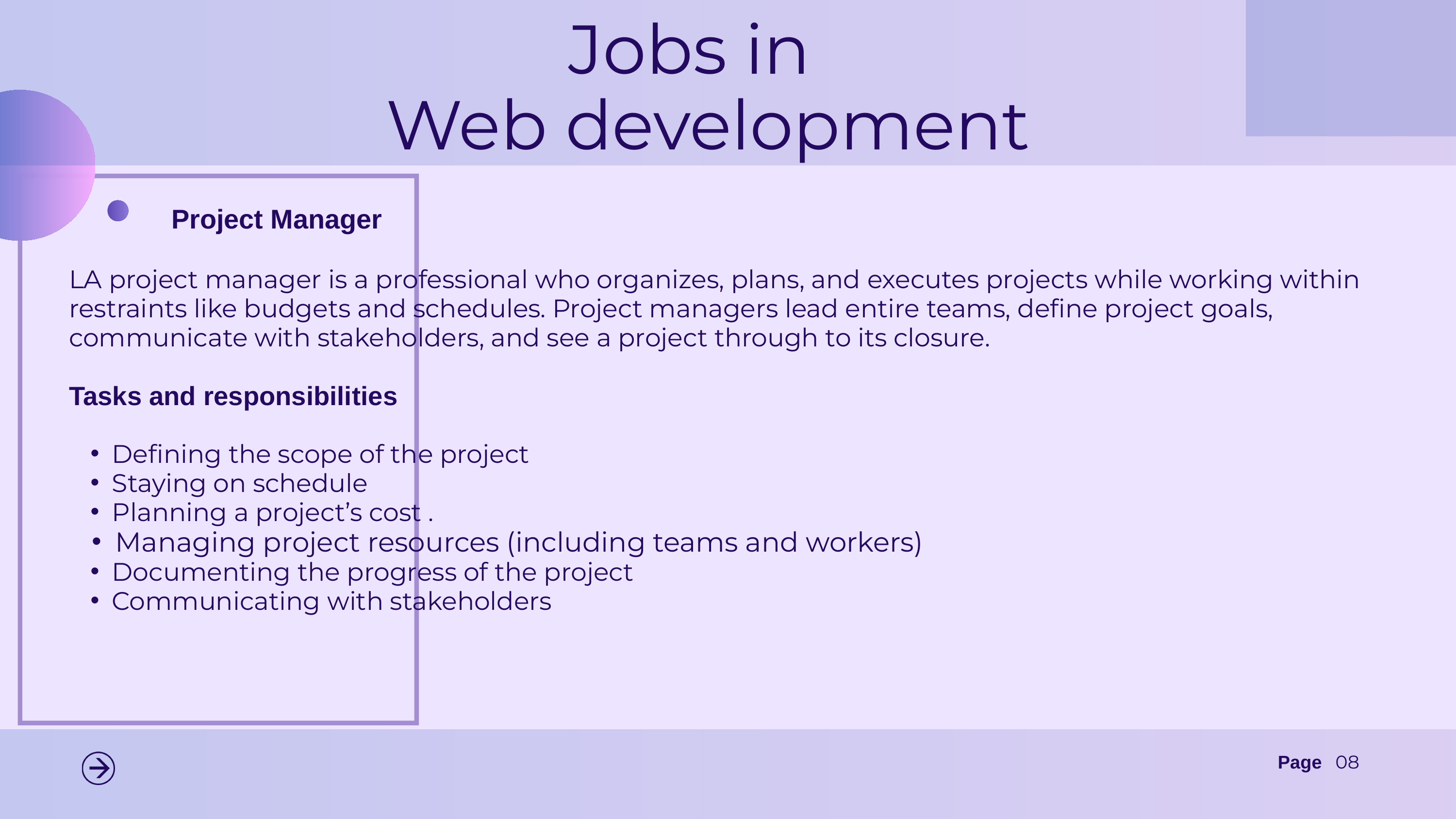

Jobs in

Web development

Project Manager
LA project manager is a professional who organizes, plans, and executes projects while working within restraints like budgets and schedules. Project managers lead entire teams, define project goals, communicate with stakeholders, and see a project through to its closure.

Tasks and responsibilities

Defining the scope of the project
Staying on schedule
Planning a project’s cost .
Managing project resources (including teams and workers)
Documenting the progress of the project
Communicating with stakeholders

Page
08